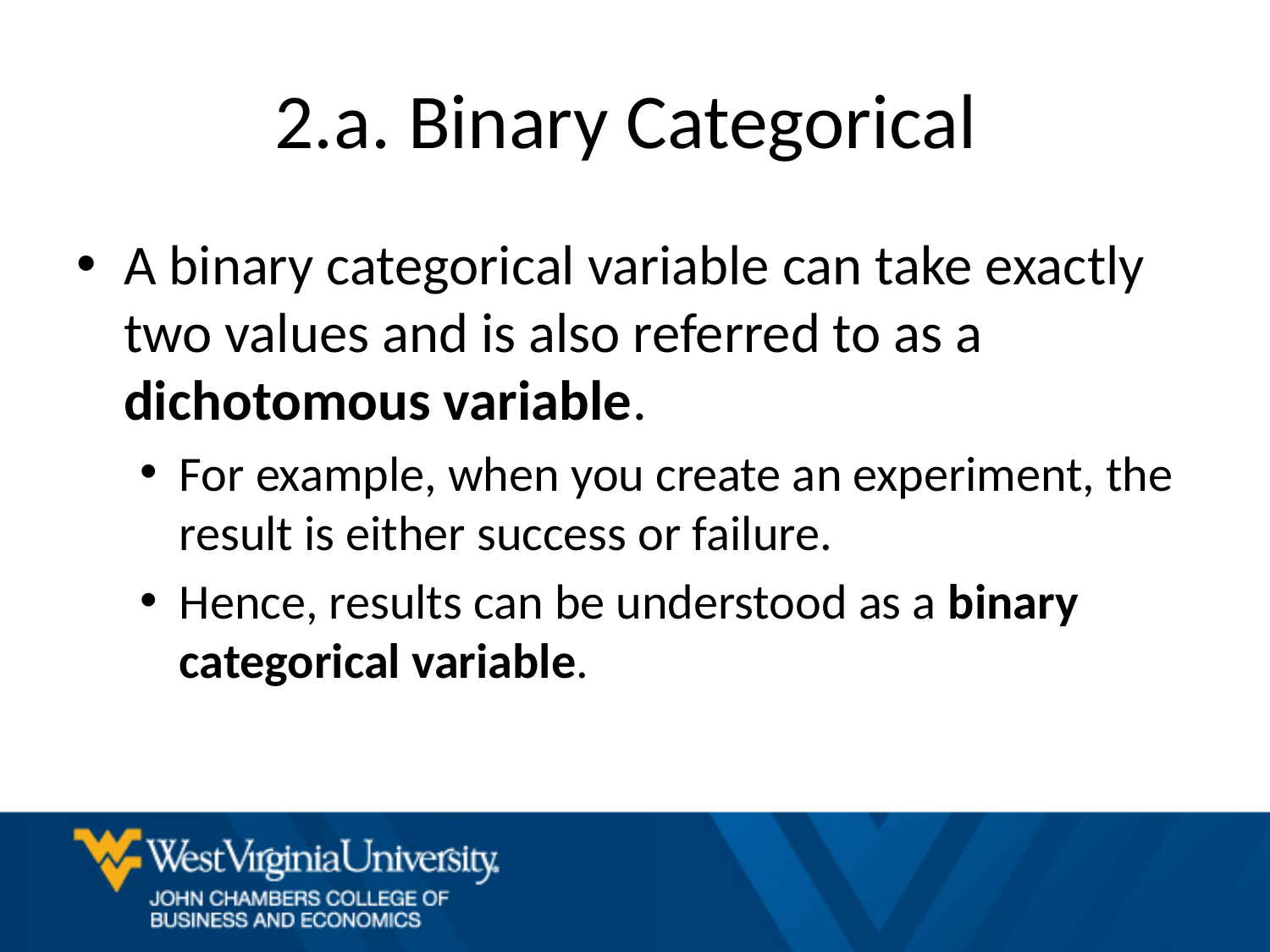

# 2.a. Binary Categorical
A binary categorical variable can take exactly two values and is also referred to as a dichotomous variable.
For example, when you create an experiment, the result is either success or failure.
Hence, results can be understood as a binary categorical variable.